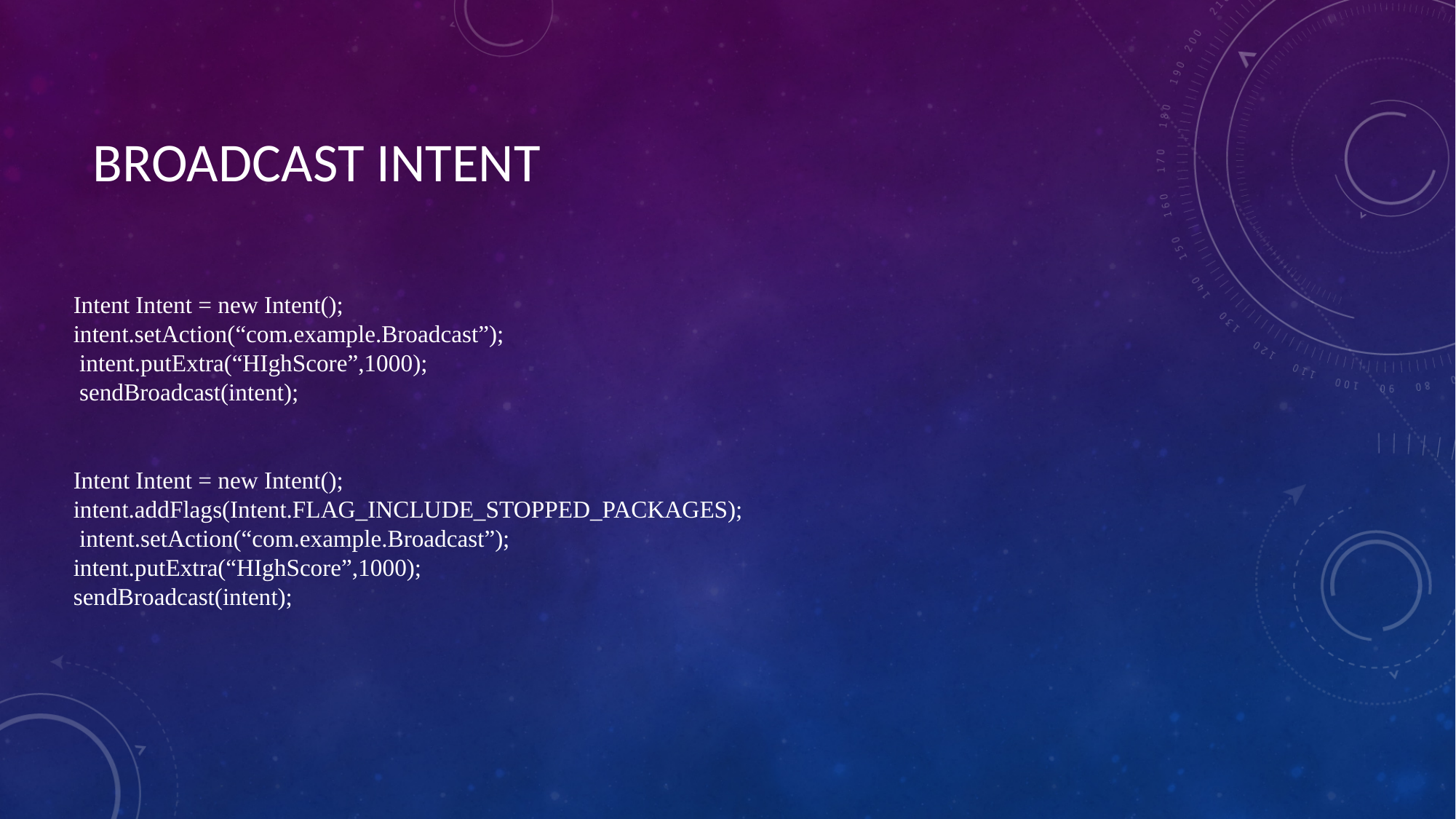

# Broadcast intent
    Intent Intent = new Intent();
    intent.setAction(“com.example.Broadcast”);
     intent.putExtra(“HIghScore”,1000);
     sendBroadcast(intent);

    Intent Intent = new Intent();
    intent.addFlags(Intent.FLAG_INCLUDE_STOPPED_PACKAGES);
     intent.setAction(“com.example.Broadcast”);
    intent.putExtra(“HIghScore”,1000);
    sendBroadcast(intent);